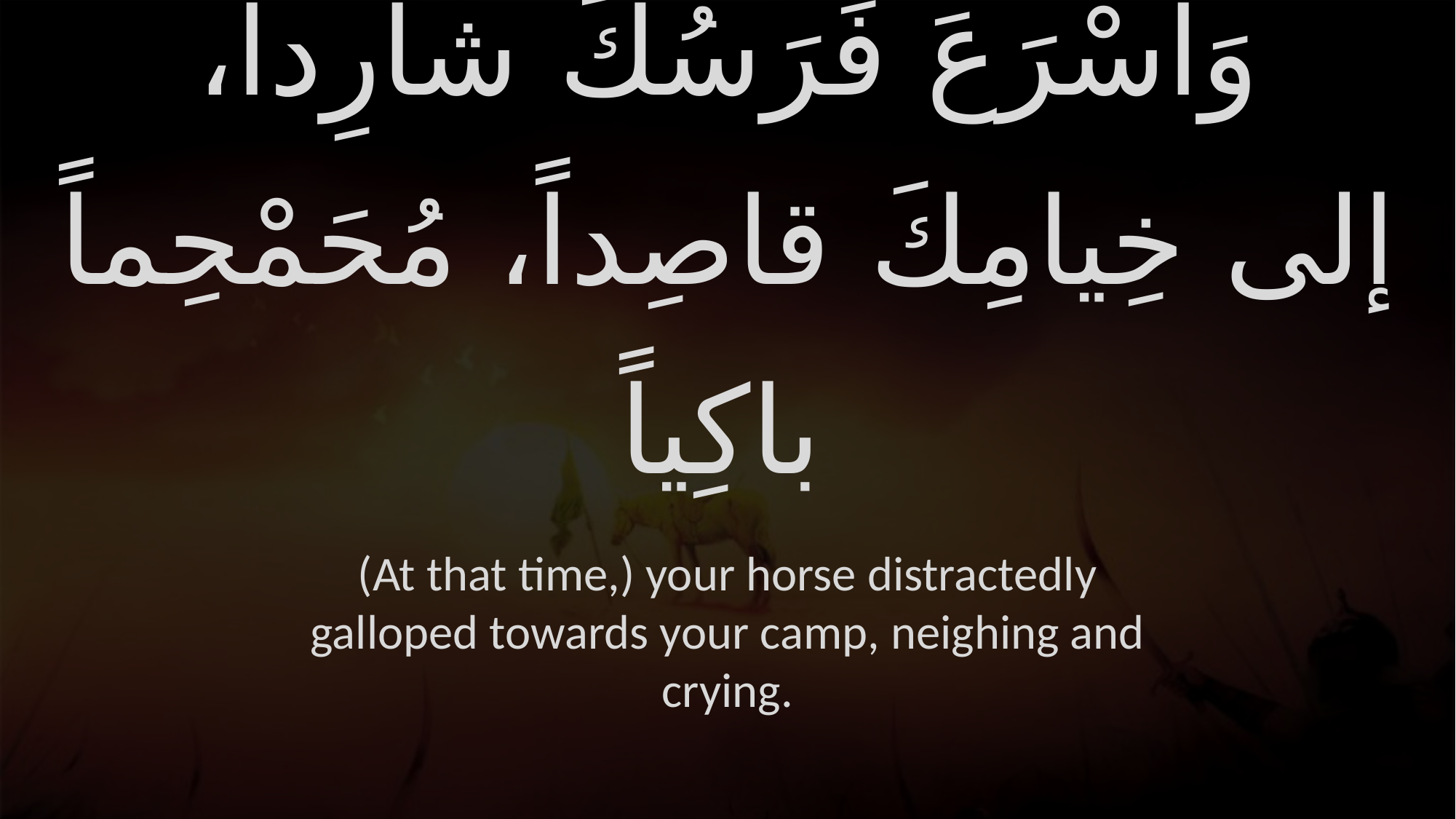

# وَأسْرَعَ فَرَسُكَ شارِداً، إلى خِيامِكَ قاصِداً، مُحَمْحِماً باكِياً
(At that time,) your horse distractedly galloped towards your camp, neighing and crying.